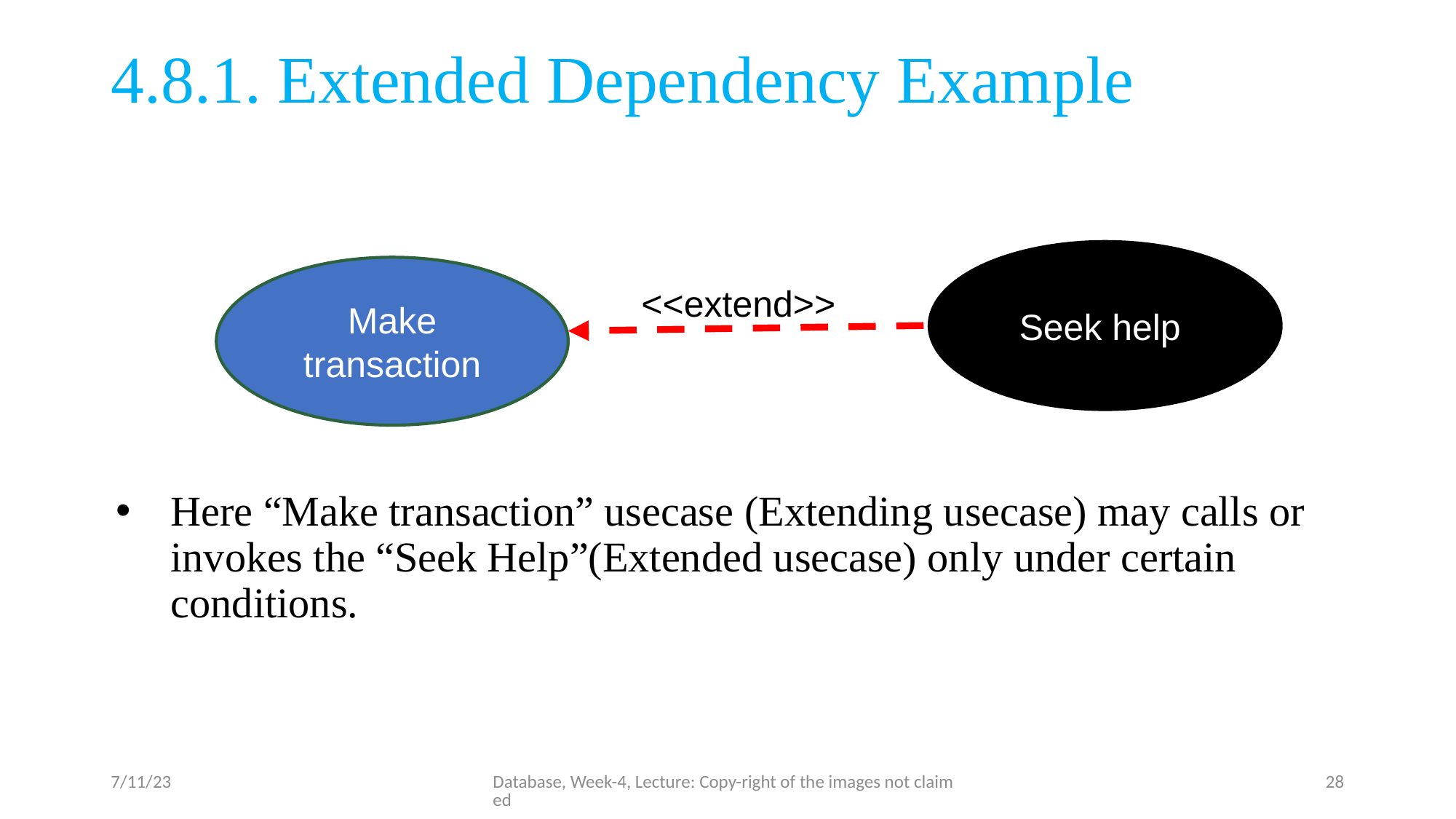

# 4.8.1. Extended Dependency Example
Seek help
Make transaction
<<extend>>
Here “Make transaction” usecase (Extending usecase) may calls or invokes the “Seek Help”(Extended usecase) only under certain conditions.
7/11/23
Database, Week-4, Lecture: Copy-right of the images not claimed
28